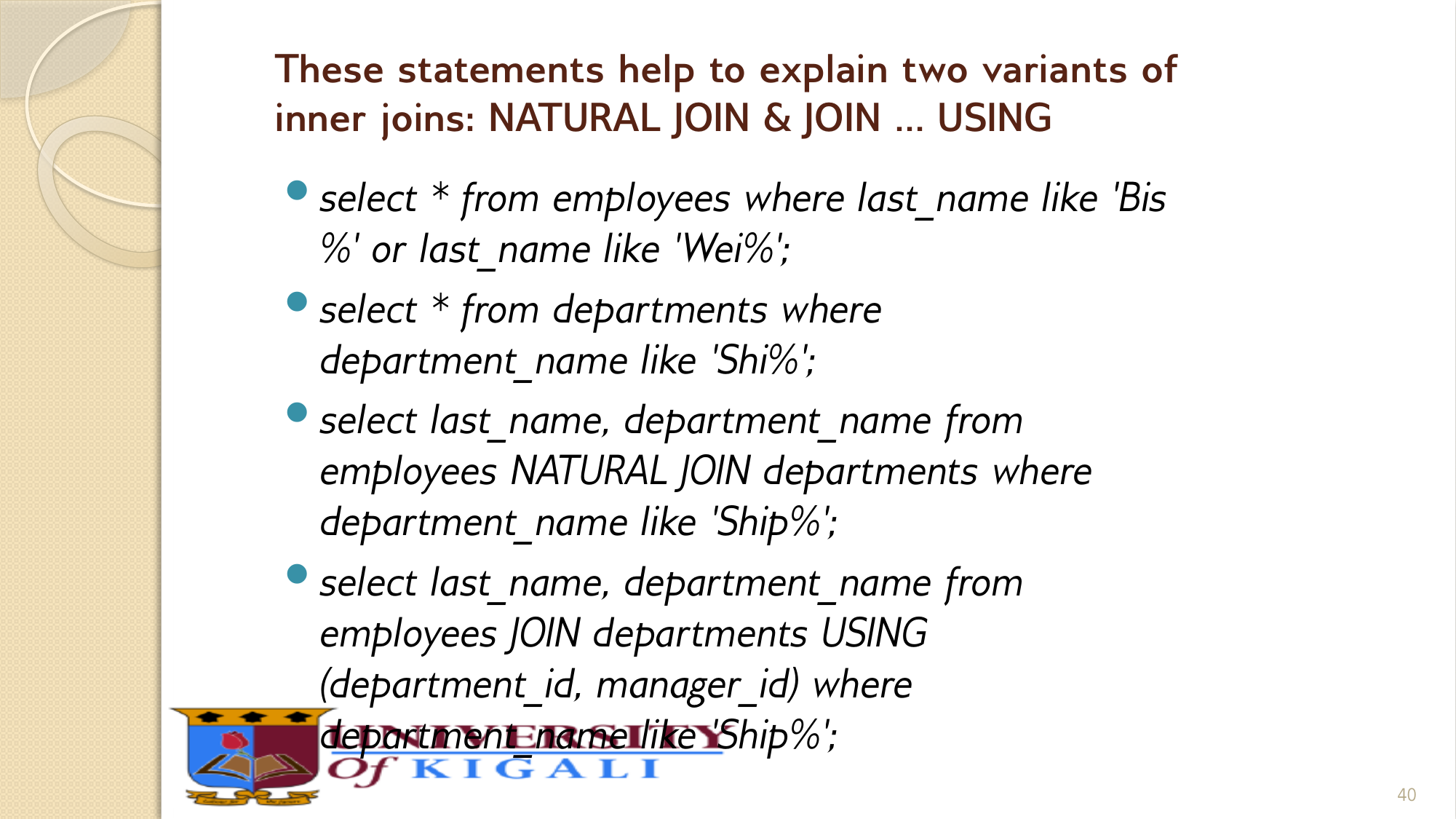

# These statements help to explain two variants of inner joins: NATURAL JOIN & JOIN … USING
select * from employees where last_name like 'Bis%' or last_name like 'Wei%';
select * from departments where department_name like 'Shi%';
select last_name, department_name from employees NATURAL JOIN departments where department_name like 'Ship%';
select last_name, department_name from employees JOIN departments USING (department_id, manager_id) where department_name like 'Ship%';
40